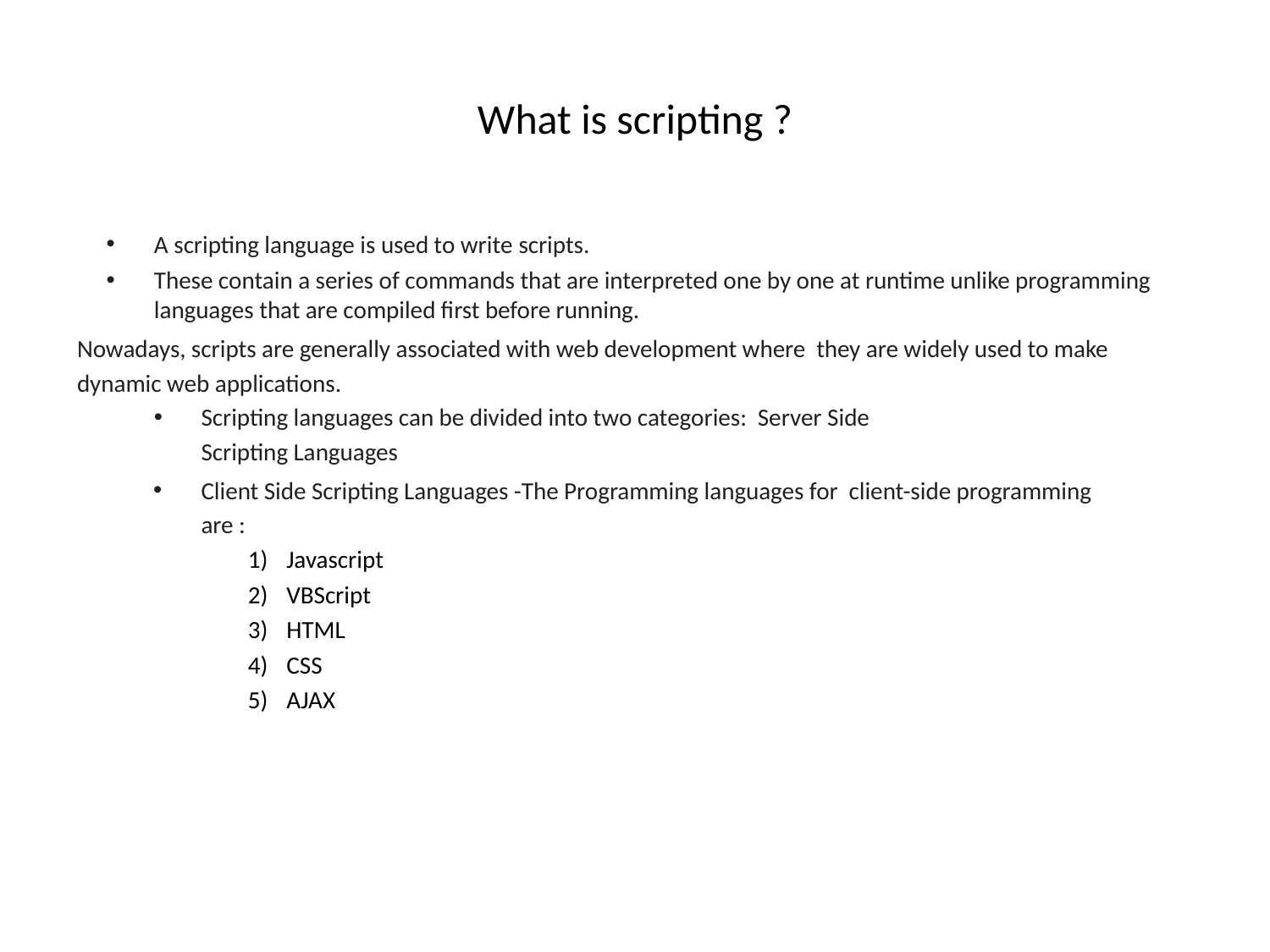

# What is scripting ?
A scripting language is used to write scripts.
These contain a series of commands that are interpreted one by one at runtime unlike programming languages that are compiled first before running.
Nowadays, scripts are generally associated with web development where  they are widely used to make dynamic web applications.
Scripting languages can be divided into two categories:  Server Side Scripting Languages
Client Side Scripting Languages -The Programming languages for  client-side programming are :
Javascript
VBScript
HTML
CSS
AJAX